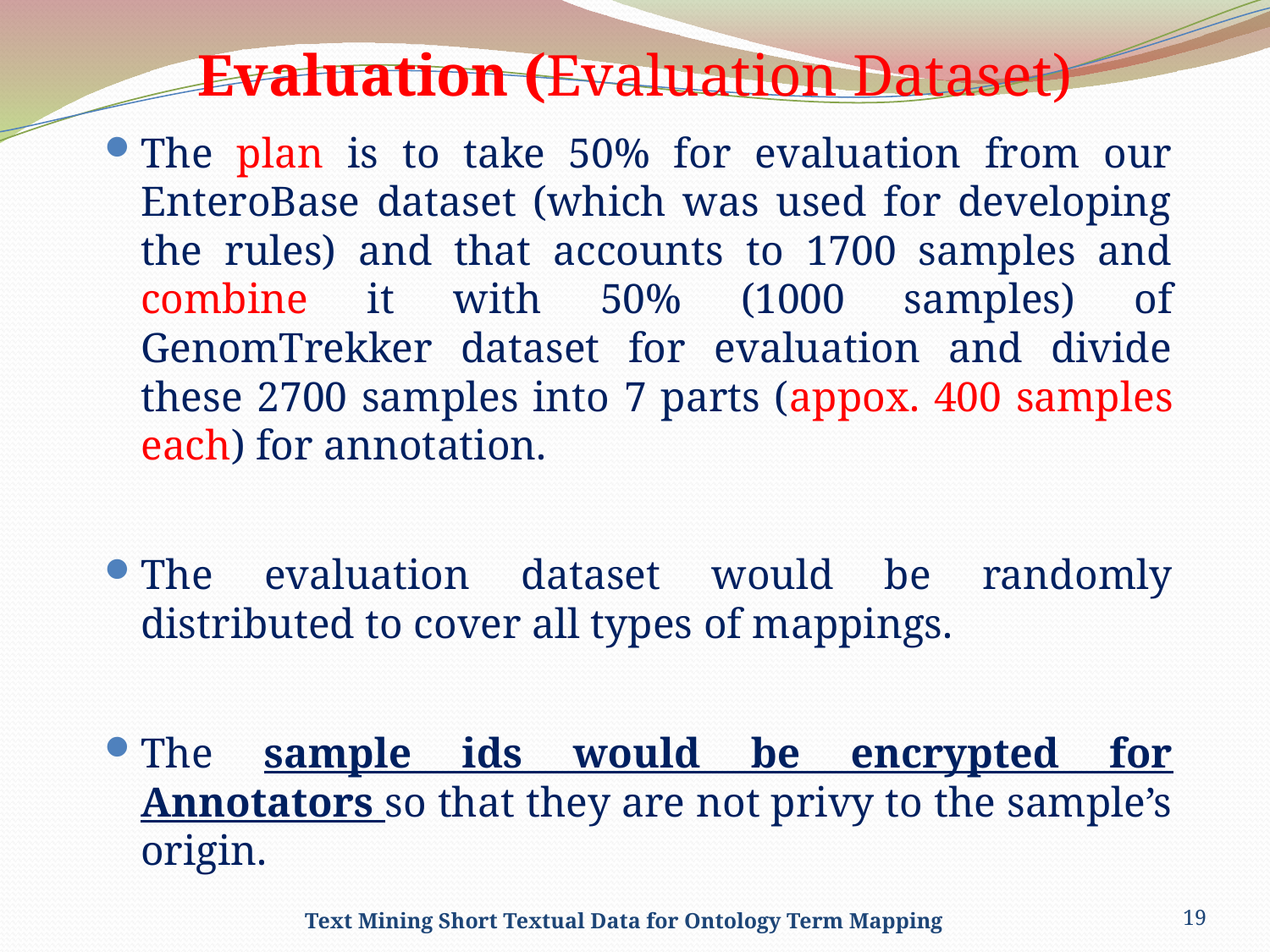

# Evaluation (Evaluation Dataset)
The plan is to take 50% for evaluation from our EnteroBase dataset (which was used for developing the rules) and that accounts to 1700 samples and combine it with 50% (1000 samples) of GenomTrekker dataset for evaluation and divide these 2700 samples into 7 parts (appox. 400 samples each) for annotation.

The evaluation dataset would be randomly distributed to cover all types of mappings.

The sample ids would be encrypted for Annotators so that they are not privy to the sample’s origin.

Text Mining Short Textual Data for Ontology Term Mapping
19